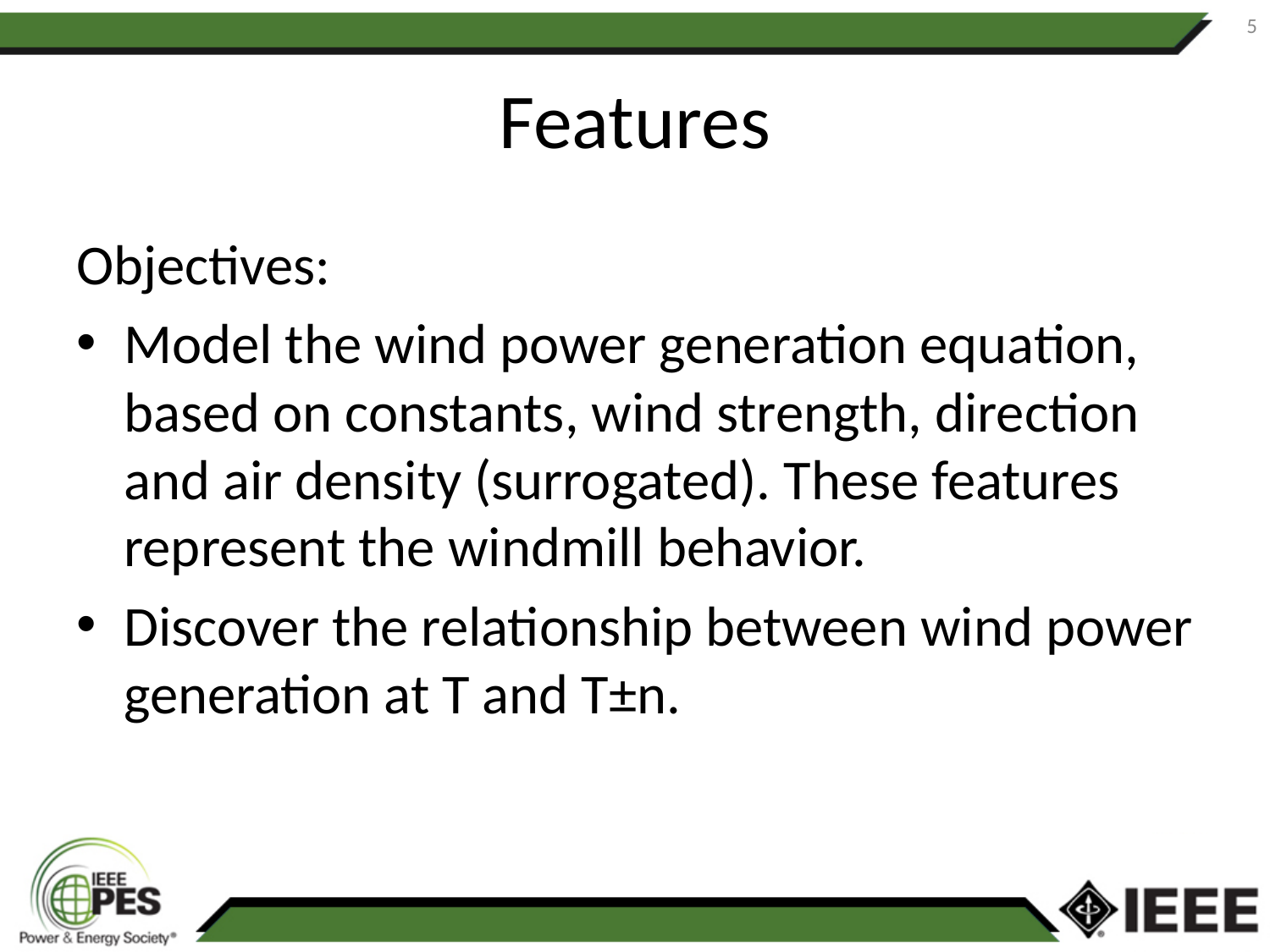

5
# Features
Objectives:
Model the wind power generation equation, based on constants, wind strength, direction and air density (surrogated). These features represent the windmill behavior.
Discover the relationship between wind power generation at T and T±n.